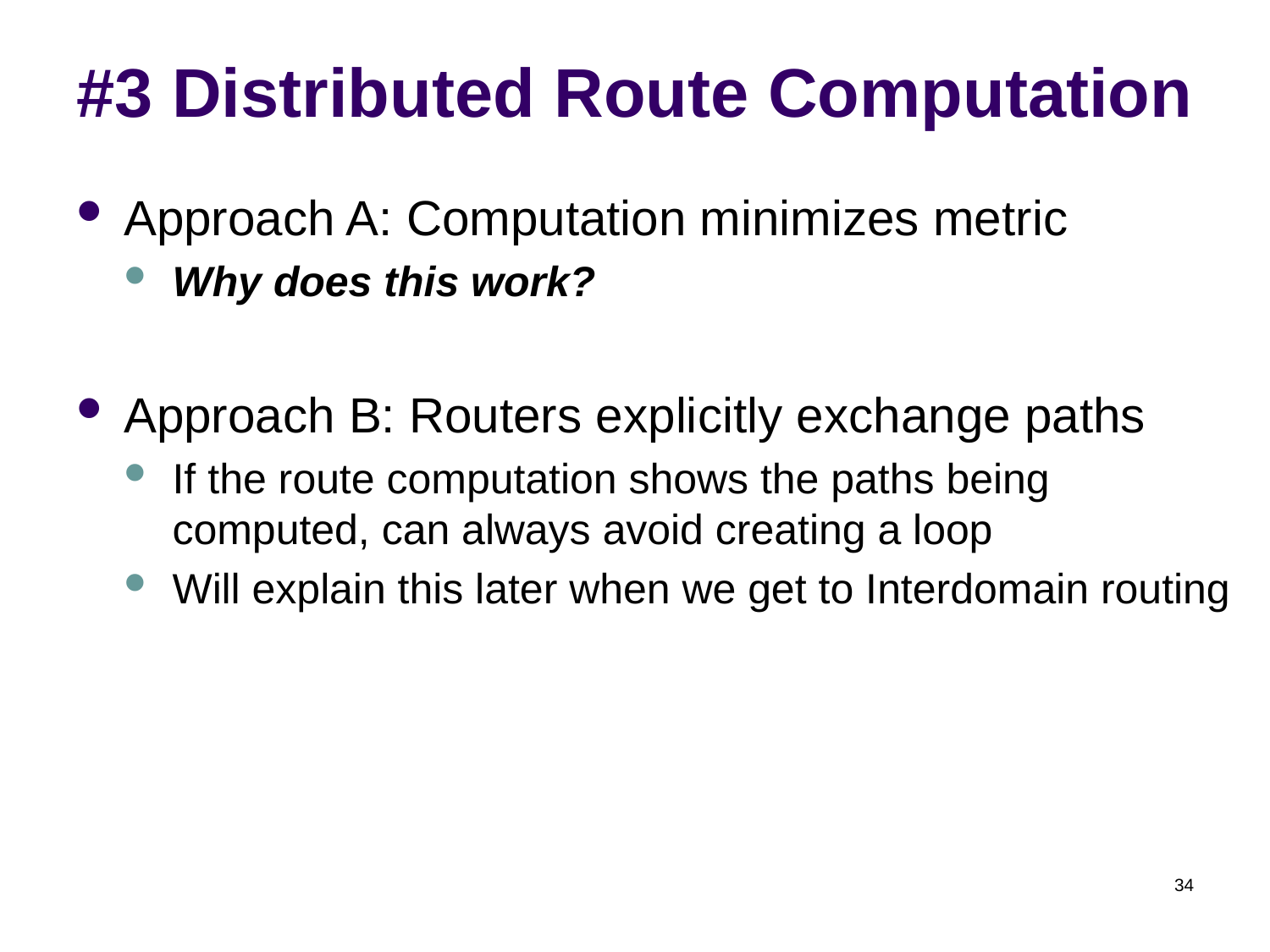

# #3 Distributed Route Computation
Approach A: Computation minimizes metric
Why does this work?

Approach B: Routers explicitly exchange paths
If the route computation shows the paths being computed, can always avoid creating a loop
Will explain this later when we get to Interdomain routing
34